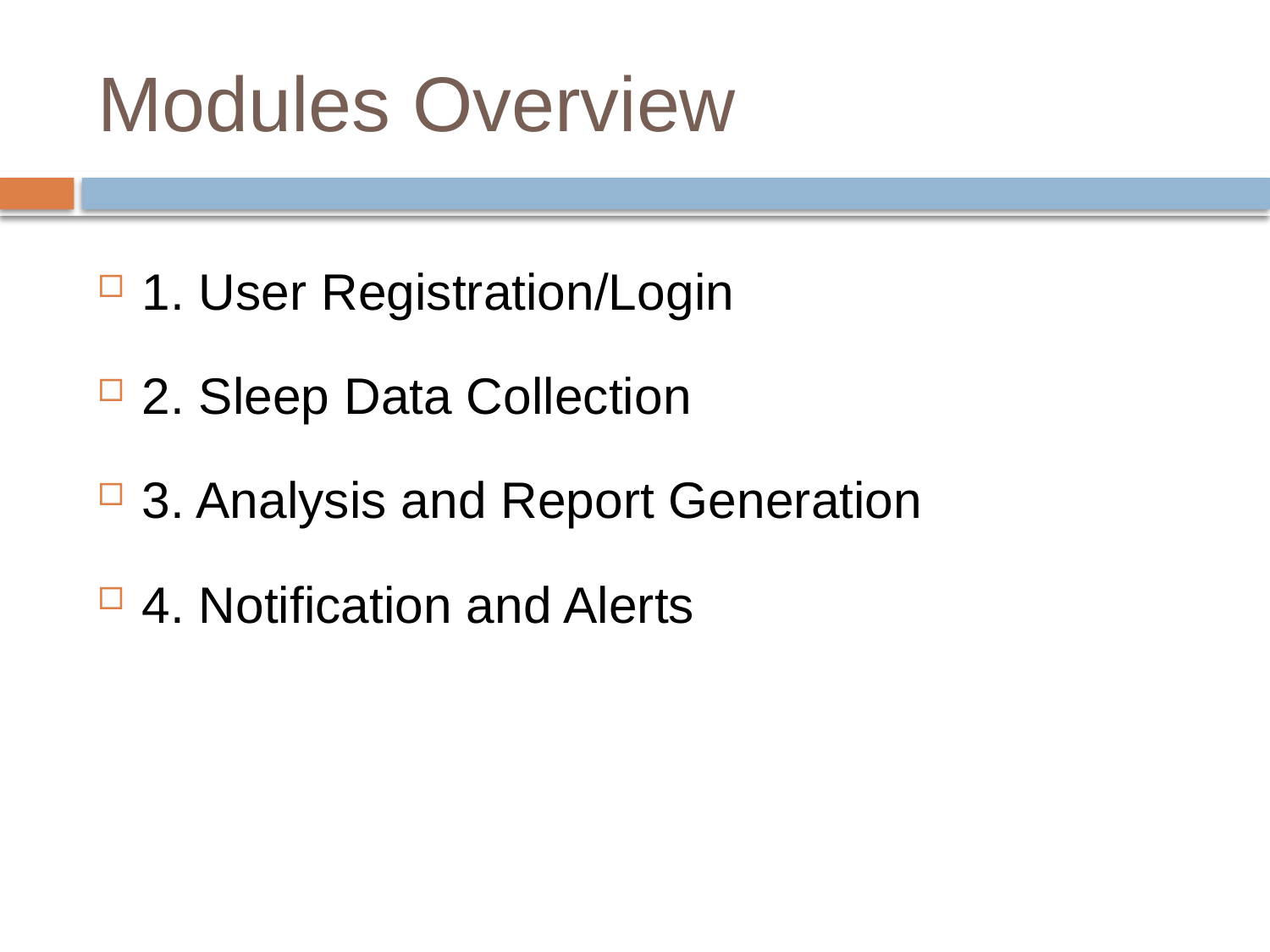

# Modules Overview
1. User Registration/Login
2. Sleep Data Collection
3. Analysis and Report Generation
4. Notification and Alerts